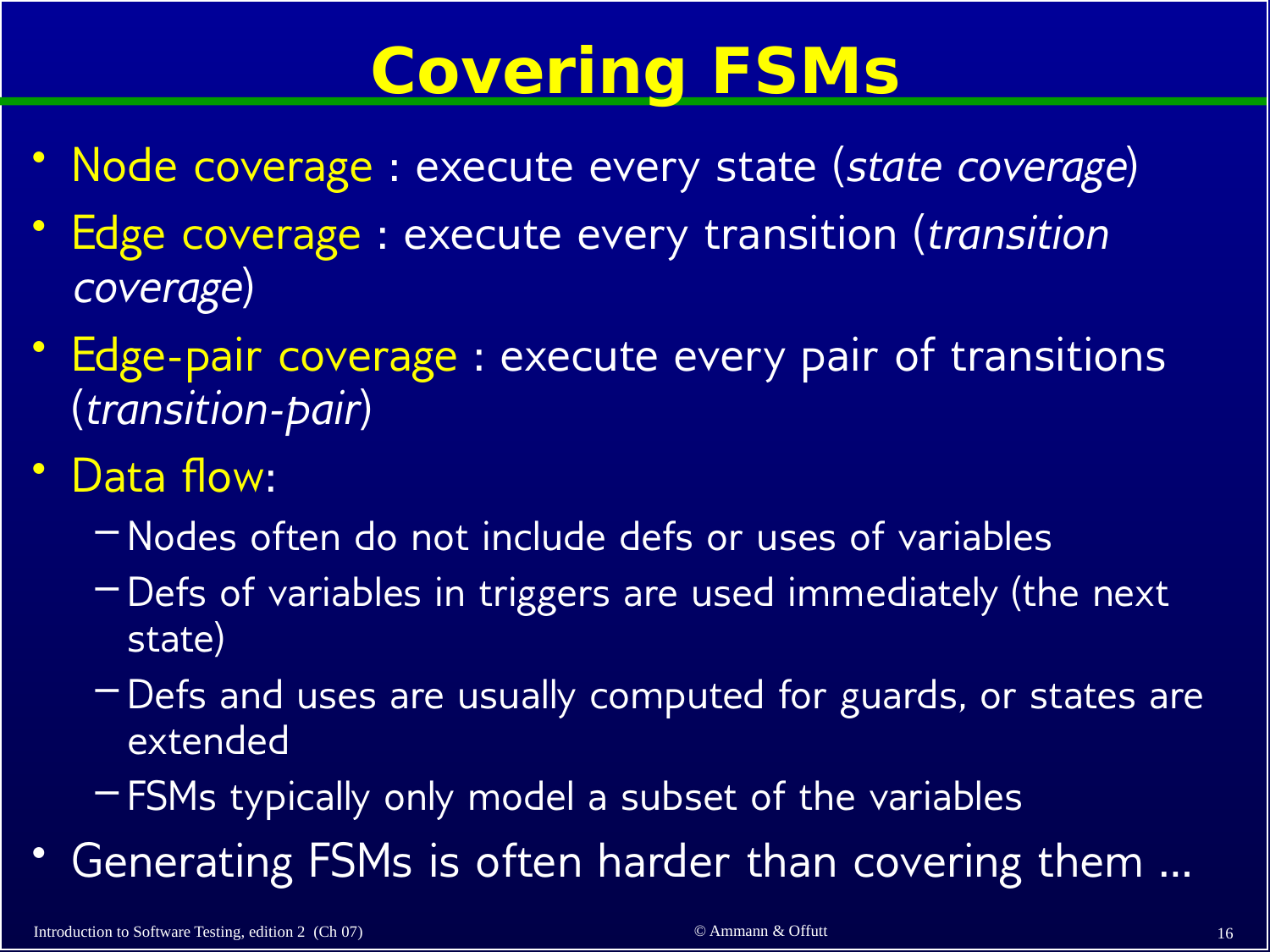

# Covering FSMs
Node coverage : execute every state (state coverage)
Edge coverage : execute every transition (transition coverage)
Edge-pair coverage : execute every pair of transitions (transition-pair)
Data flow:
Nodes often do not include defs or uses of variables
Defs of variables in triggers are used immediately (the next state)
Defs and uses are usually computed for guards, or states are extended
FSMs typically only model a subset of the variables
Generating FSMs is often harder than covering them …
© Ammann & Offutt
Introduction to Software Testing, edition 2  (Ch 07)
16